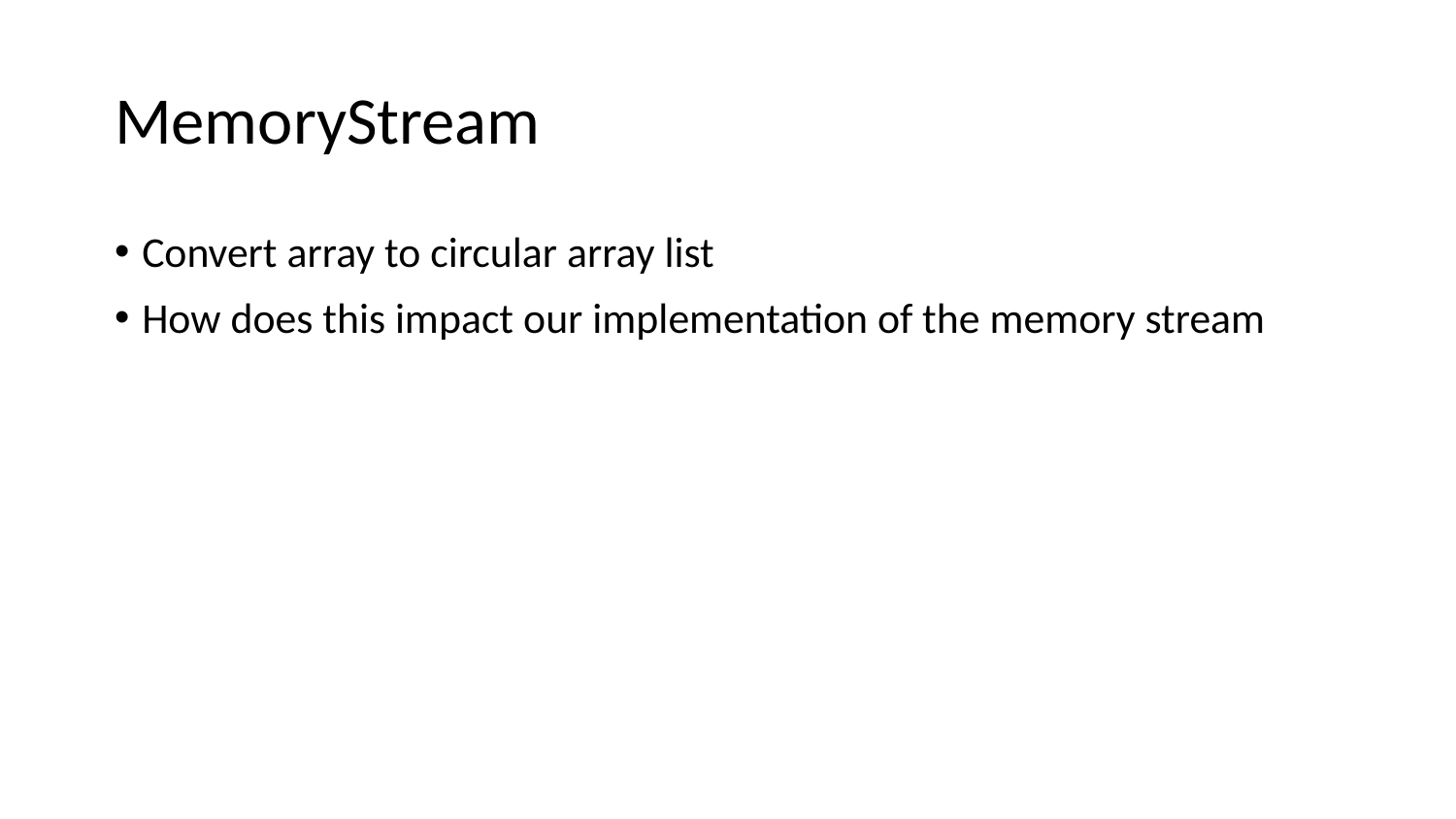

# MemoryStream
Convert array to circular array list
How does this impact our implementation of the memory stream